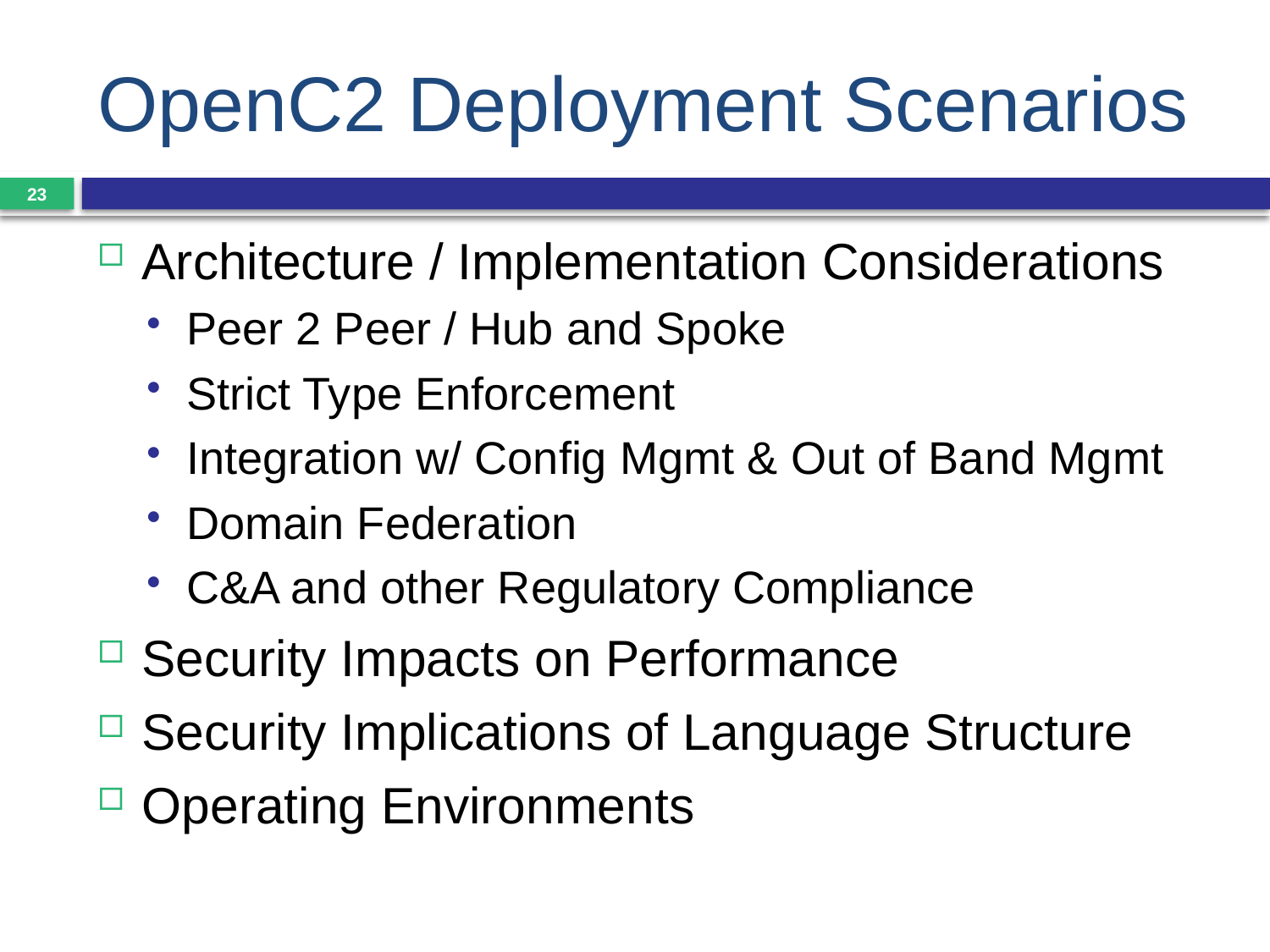

# OpenC2 Deployment Scenarios
23
Architecture / Implementation Considerations
Peer 2 Peer / Hub and Spoke
Strict Type Enforcement
Integration w/ Config Mgmt & Out of Band Mgmt
Domain Federation
C&A and other Regulatory Compliance
Security Impacts on Performance
Security Implications of Language Structure
Operating Environments